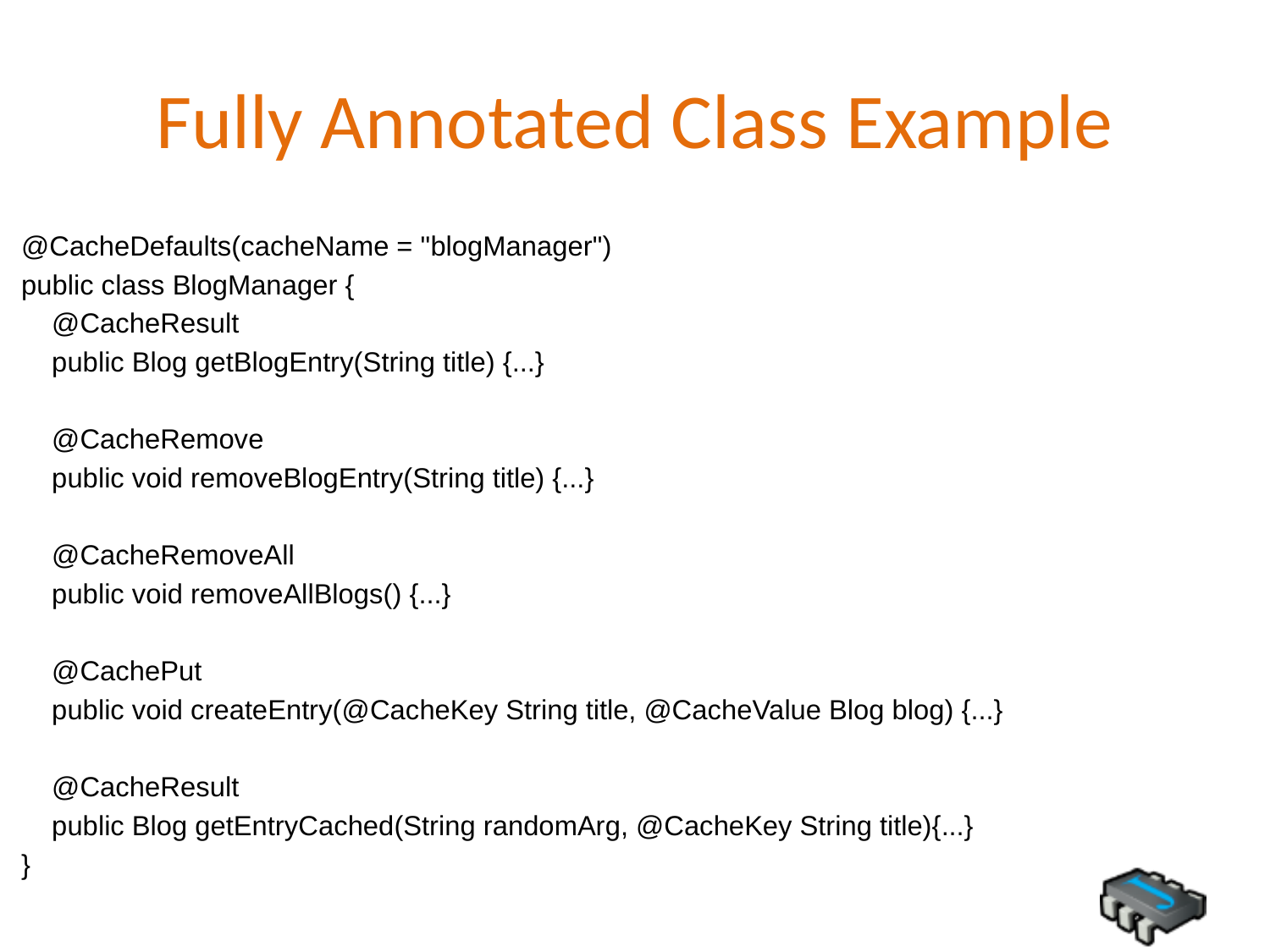

# Fully Annotated Class Example
@CacheDefaults(cacheName = "blogManager")
public class BlogManager {
    @CacheResult
    public Blog getBlogEntry(String title) {...}

    @CacheRemove
    public void removeBlogEntry(String title) {...}

    @CacheRemoveAll
    public void removeAllBlogs() {...}

    @CachePut
    public void createEntry(@CacheKey String title, @CacheValue Blog blog) {...}

    @CacheResult
    public Blog getEntryCached(String randomArg, @CacheKey String title){...}
}